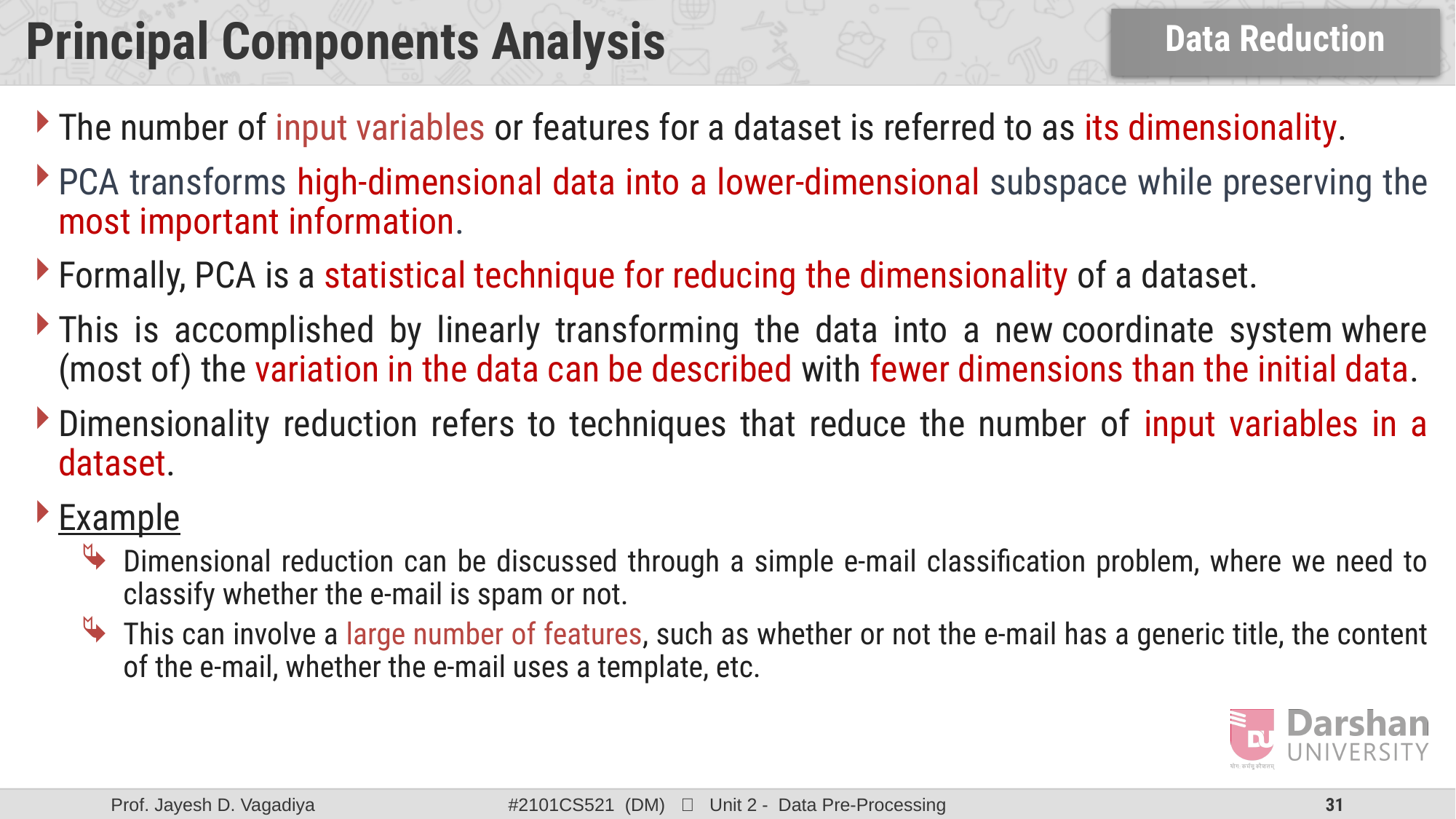

Data Reduction
# Principal Components Analysis
The number of input variables or features for a dataset is referred to as its dimensionality.
PCA transforms high-dimensional data into a lower-dimensional subspace while preserving the most important information.
Formally, PCA is a statistical technique for reducing the dimensionality of a dataset.
This is accomplished by linearly transforming the data into a new coordinate system where (most of) the variation in the data can be described with fewer dimensions than the initial data.
Dimensionality reduction refers to techniques that reduce the number of input variables in a dataset.
Example
Dimensional reduction can be discussed through a simple e-mail classification problem, where we need to classify whether the e-mail is spam or not.
This can involve a large number of features, such as whether or not the e-mail has a generic title, the content of the e-mail, whether the e-mail uses a template, etc.